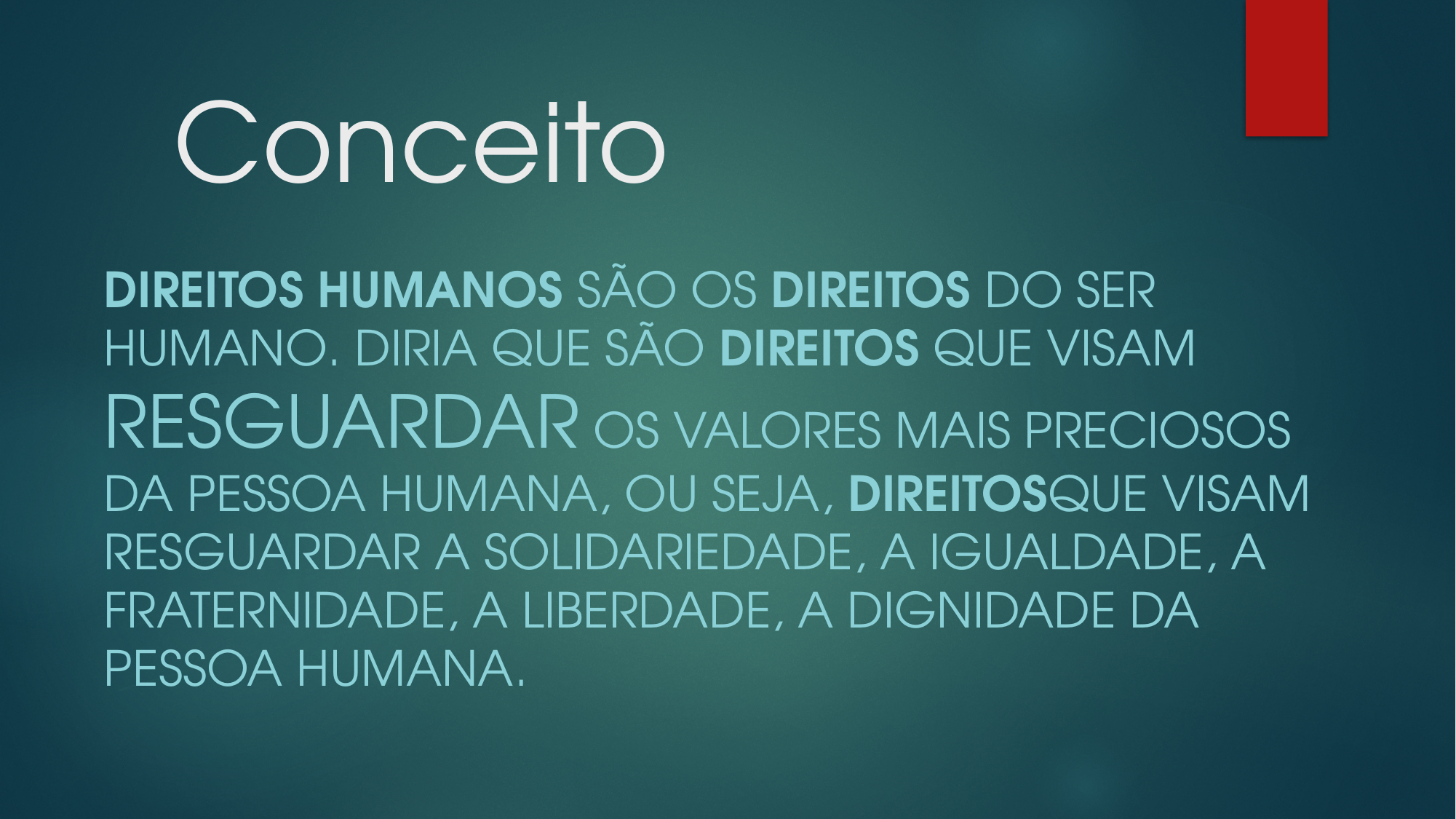

# Conceito
Direitos Humanos são os direitos do ser humano. Diria que são direitos que visam resguardar os valores mais preciosos da pessoa humana, ou seja, direitosque visam resguardar a solidariedade, a igualdade, a fraternidade, a liberdade, a dignidade da pessoa humana.